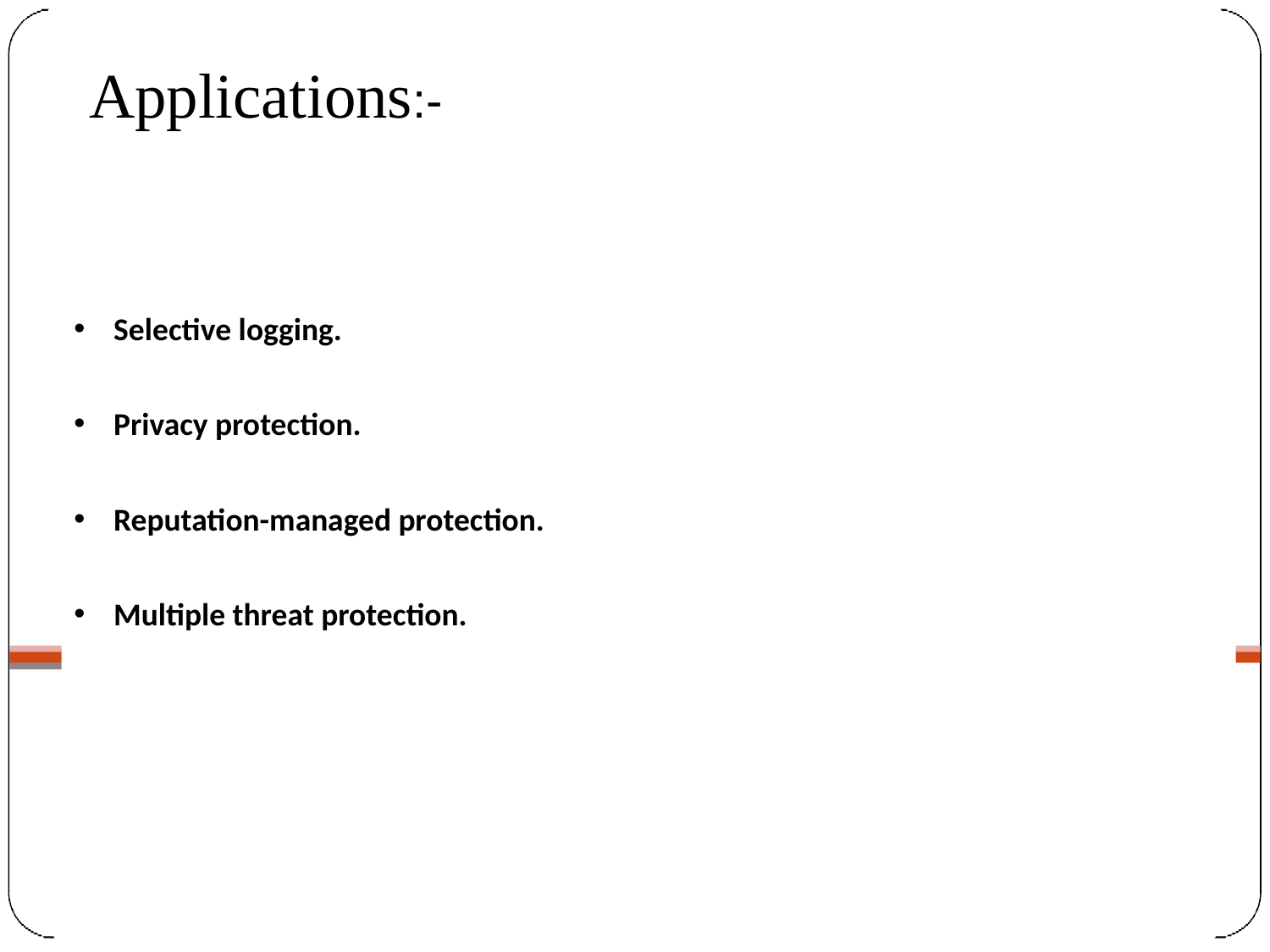

# Applications:-

Selective logging.
Privacy protection.
Reputation-managed protection.
Multiple threat protection.